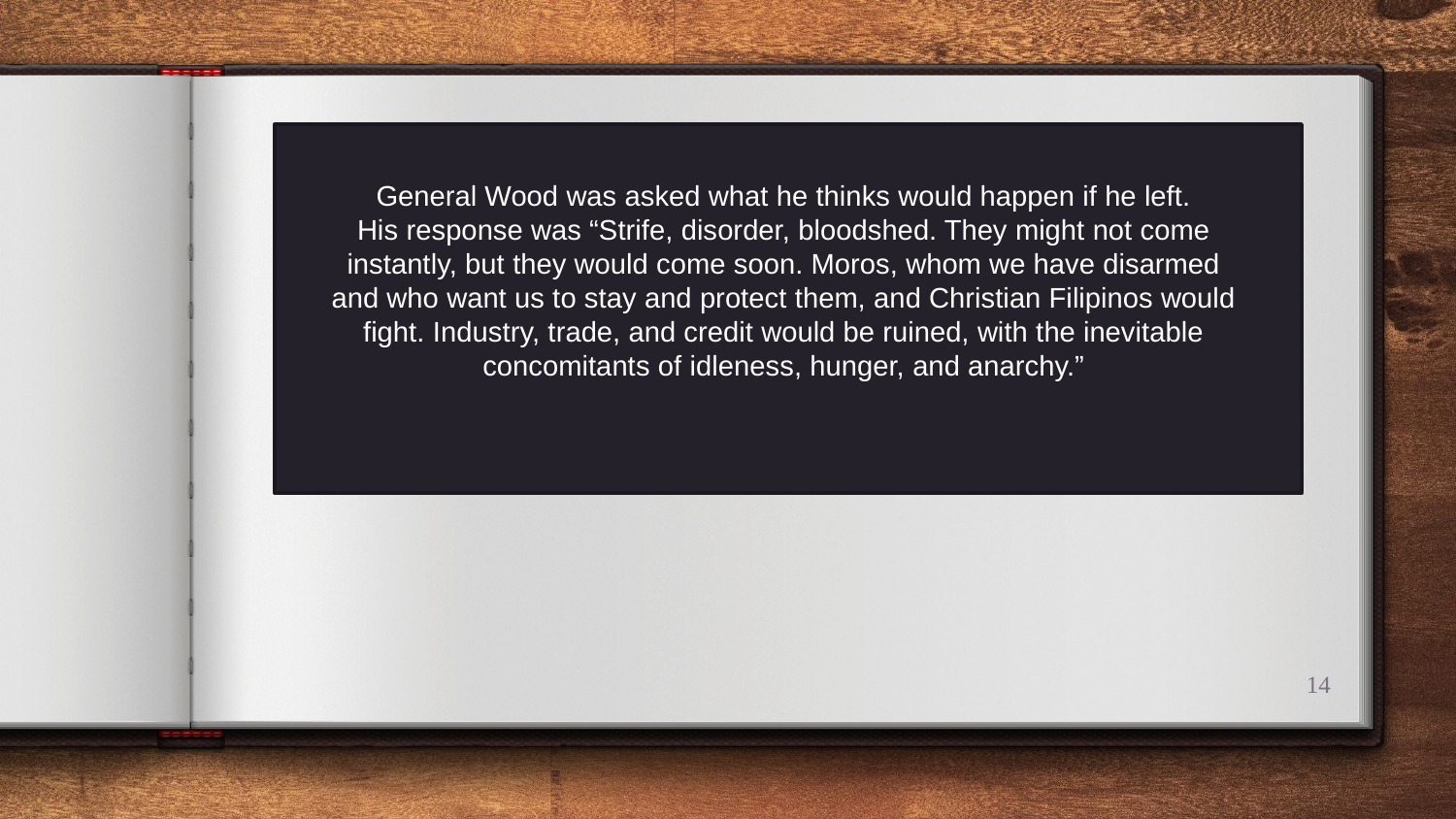

General Wood was asked what he thinks would happen if he left.
His response was “Strife, disorder, bloodshed. They might not come instantly, but they would come soon. Moros, whom we have disarmed and who want us to stay and protect them, and Christian Filipinos would fight. Industry, trade, and credit would be ruined, with the inevitable concomitants of idleness, hunger, and anarchy.”
14